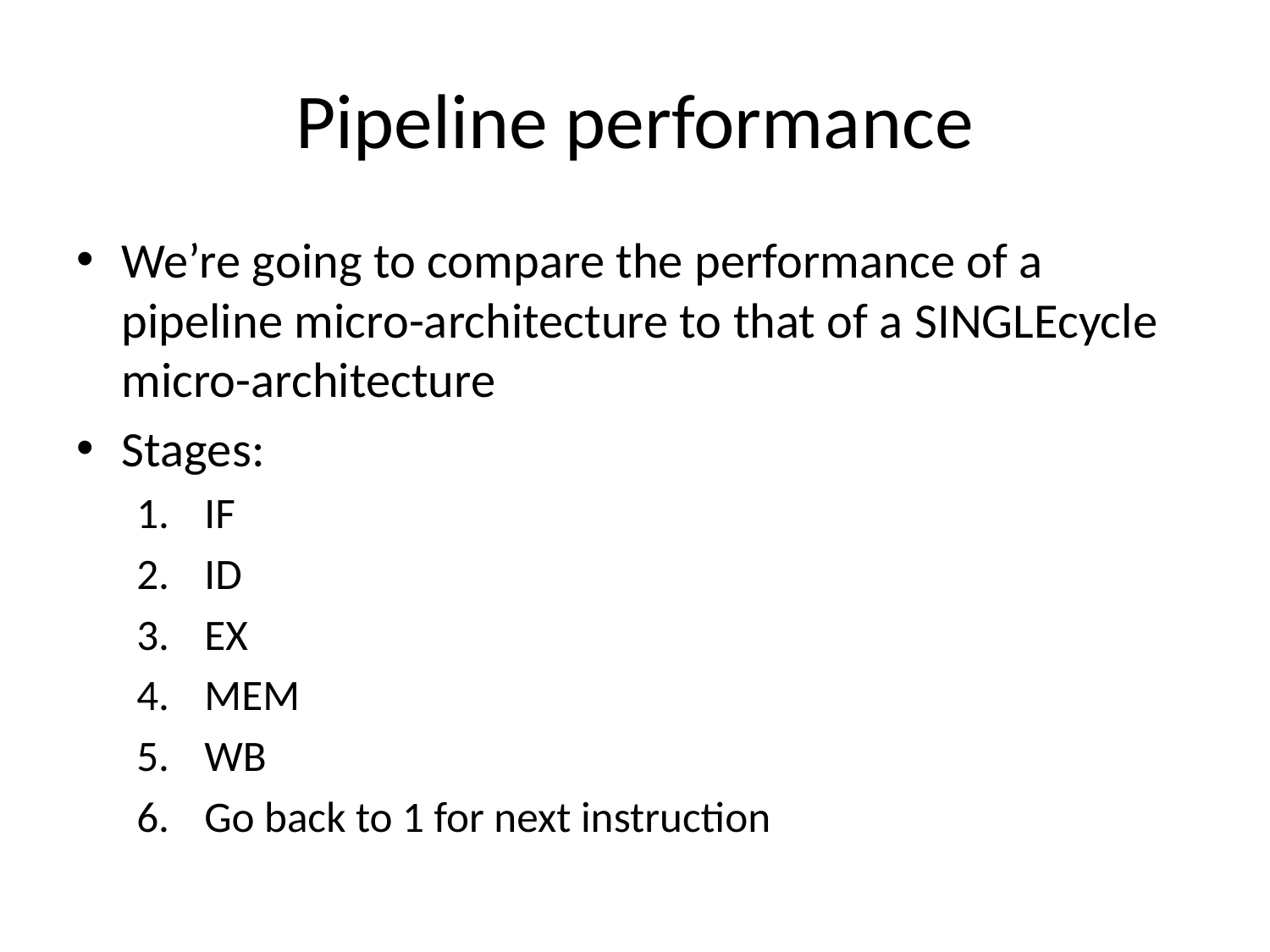

# Pipeline performance
We’re going to compare the performance of a pipeline micro-architecture to that of a SINGLEcycle micro-architecture
Stages:
IF
ID
EX
MEM
WB
Go back to 1 for next instruction